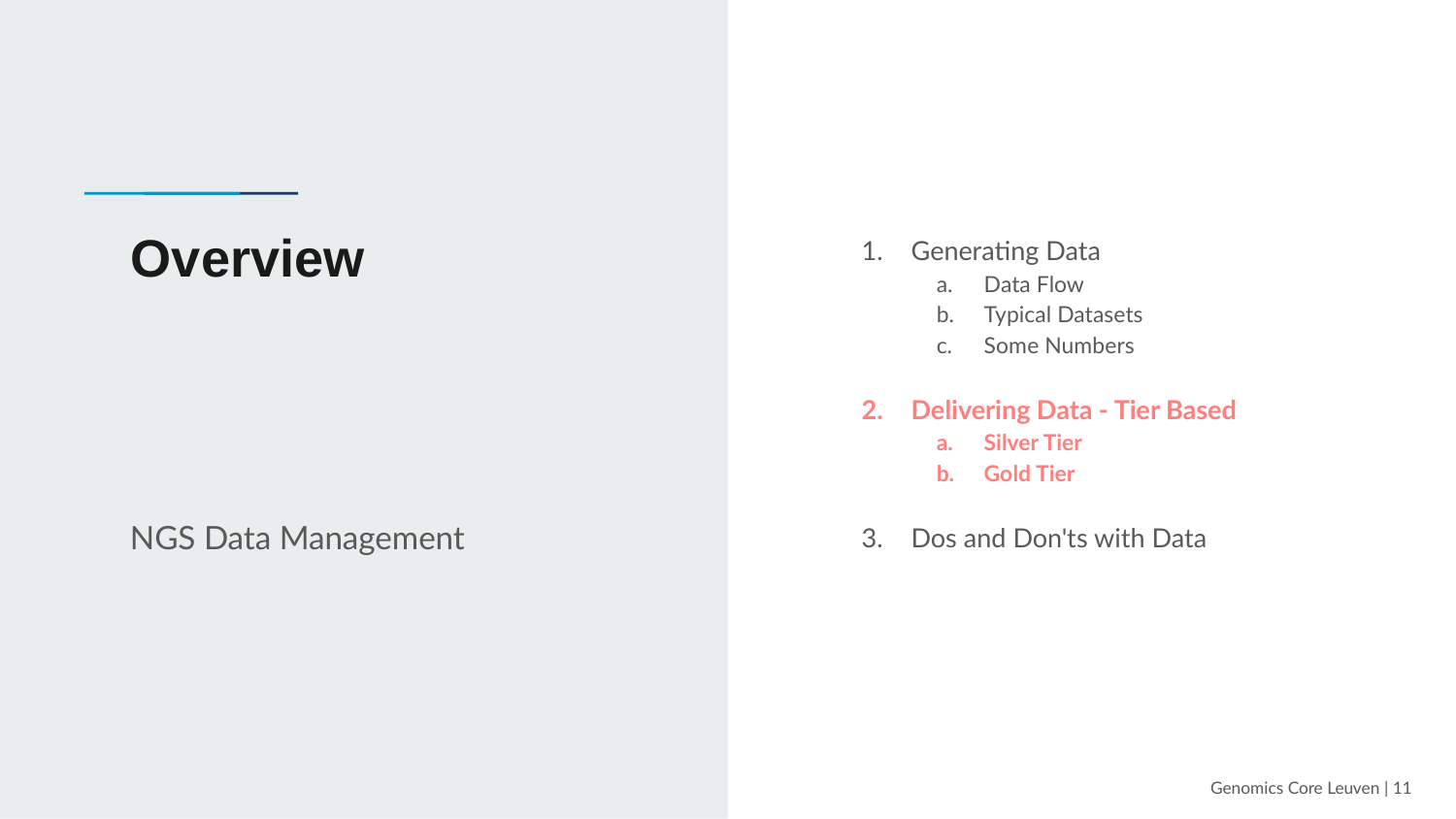

# Overview
Generating Data
Data Flow
Typical Datasets
Some Numbers
Delivering Data - Tier Based
Silver Tier
Gold Tier
Dos and Don'ts with Data
NGS Data Management
Genomics Core Leuven | 11